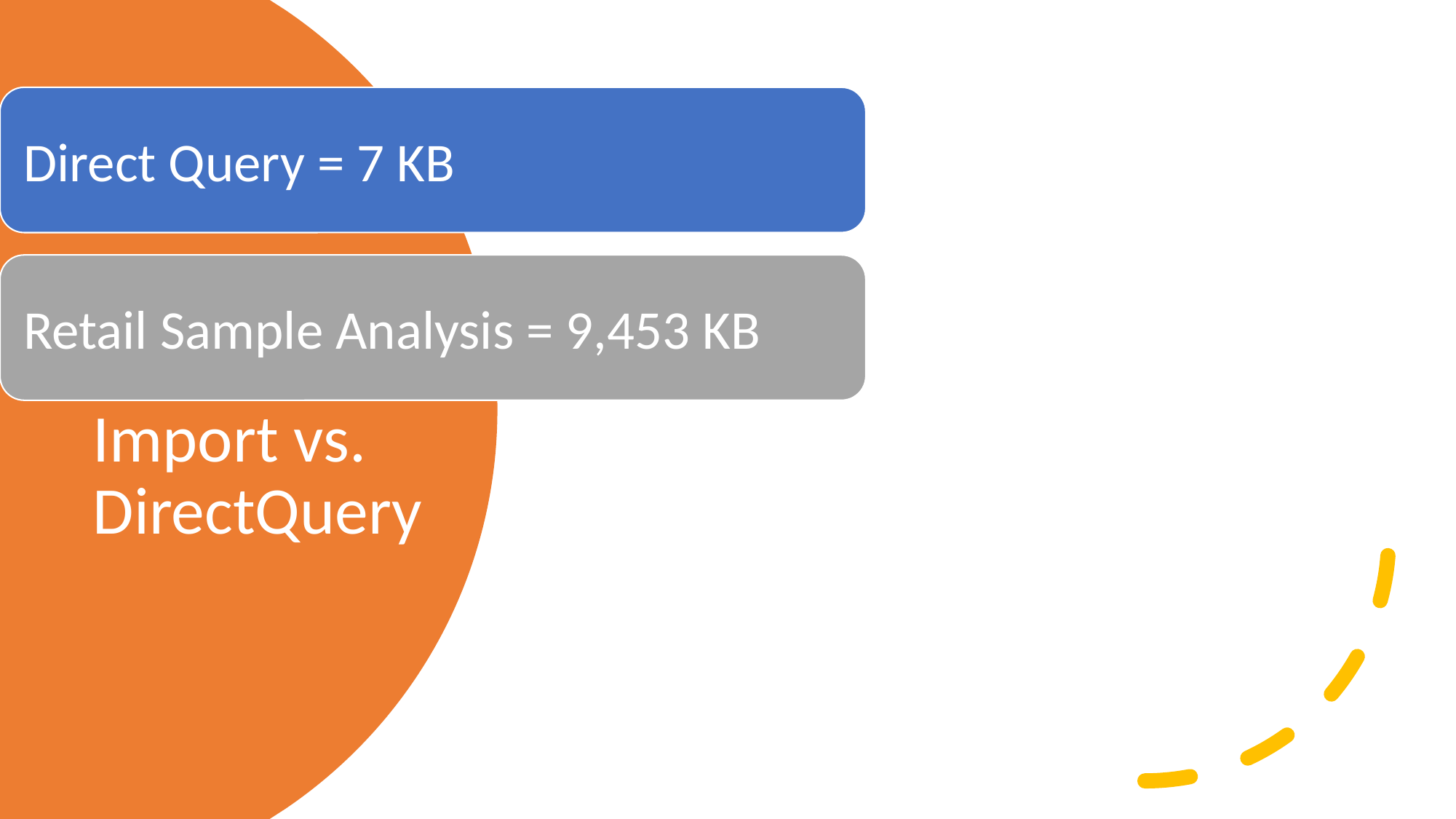

Direct Query = 7 KB
Retail Sample Analysis = 9,453 KB
# Module 6:   File Size – Import vs. DirectQuery